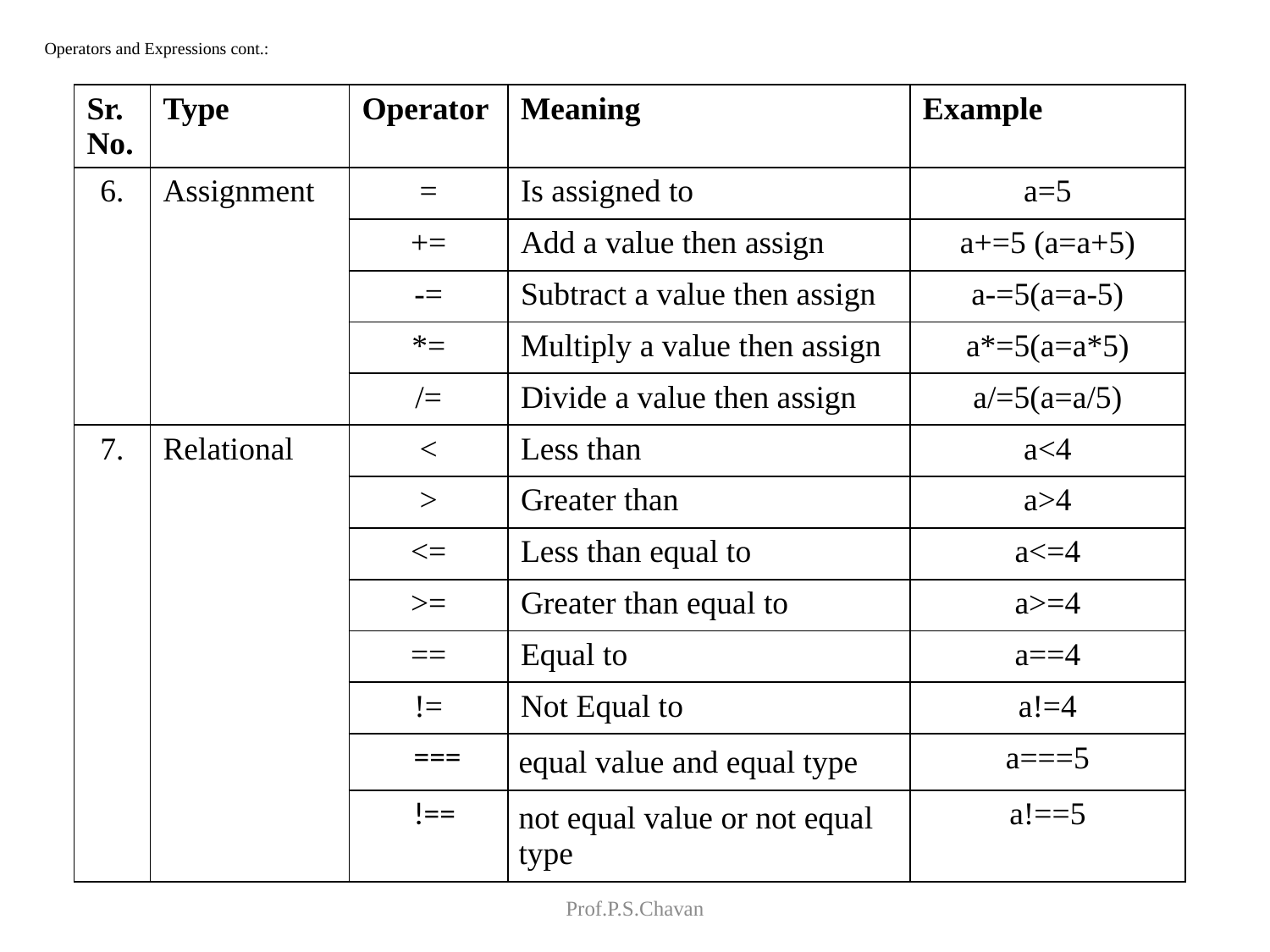

# Operators and Expressions cont.:

| Sr. No. | Type | Operator | Meaning | Example |
| --- | --- | --- | --- | --- |
| 6. | Assignment | = | Is assigned to | a=5 |
|  |  | += | Add a value then assign | a+=5 (a=a+5) |
|  |  | -= | Subtract a value then assign | a-=5(a=a-5) |
|  |  | \*= | Multiply a value then assign | a\*=5(a=a\*5) |
|  |  | /= | Divide a value then assign | a/=5(a=a/5) |
| 7. | Relational | < | Less than | a<4 |
|  |  | > | Greater than | a>4 |
|  |  | <= | Less than equal to | a<=4 |
|  |  | >= | Greater than equal to | a>=4 |
|  |  | == | Equal to | a==4 |
|  |  | != | Not Equal to | a!=4 |
|  |  | === | equal value and equal type | a===5 |
|  |  | !== | not equal value or not equal type | a!==5 |
Prof.P.S.Chavan